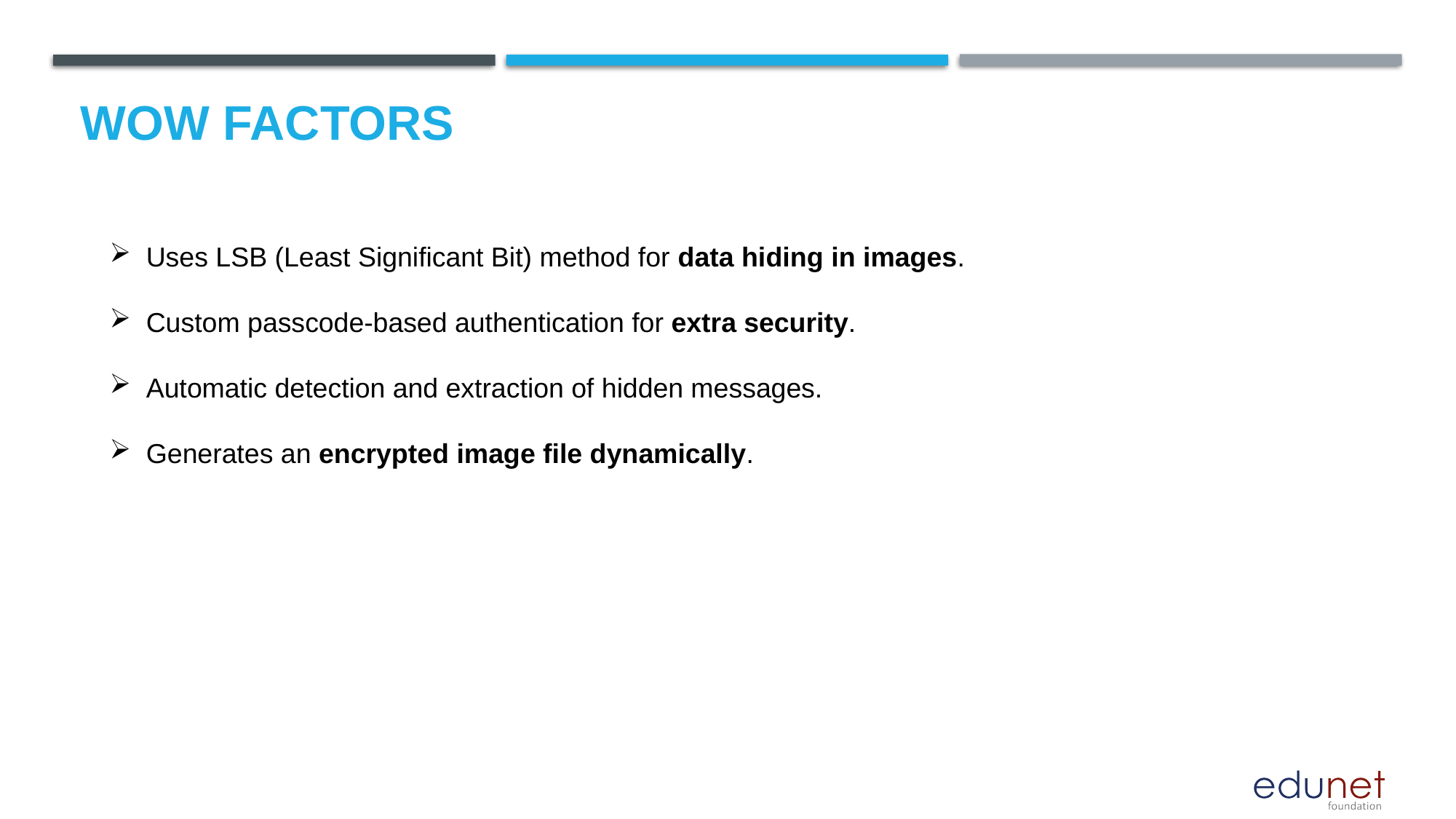

# Wow factors

Uses LSB (Least Significant Bit) method for data hiding in images.
Custom passcode-based authentication for extra security.
Automatic detection and extraction of hidden messages.
Generates an encrypted image file dynamically.